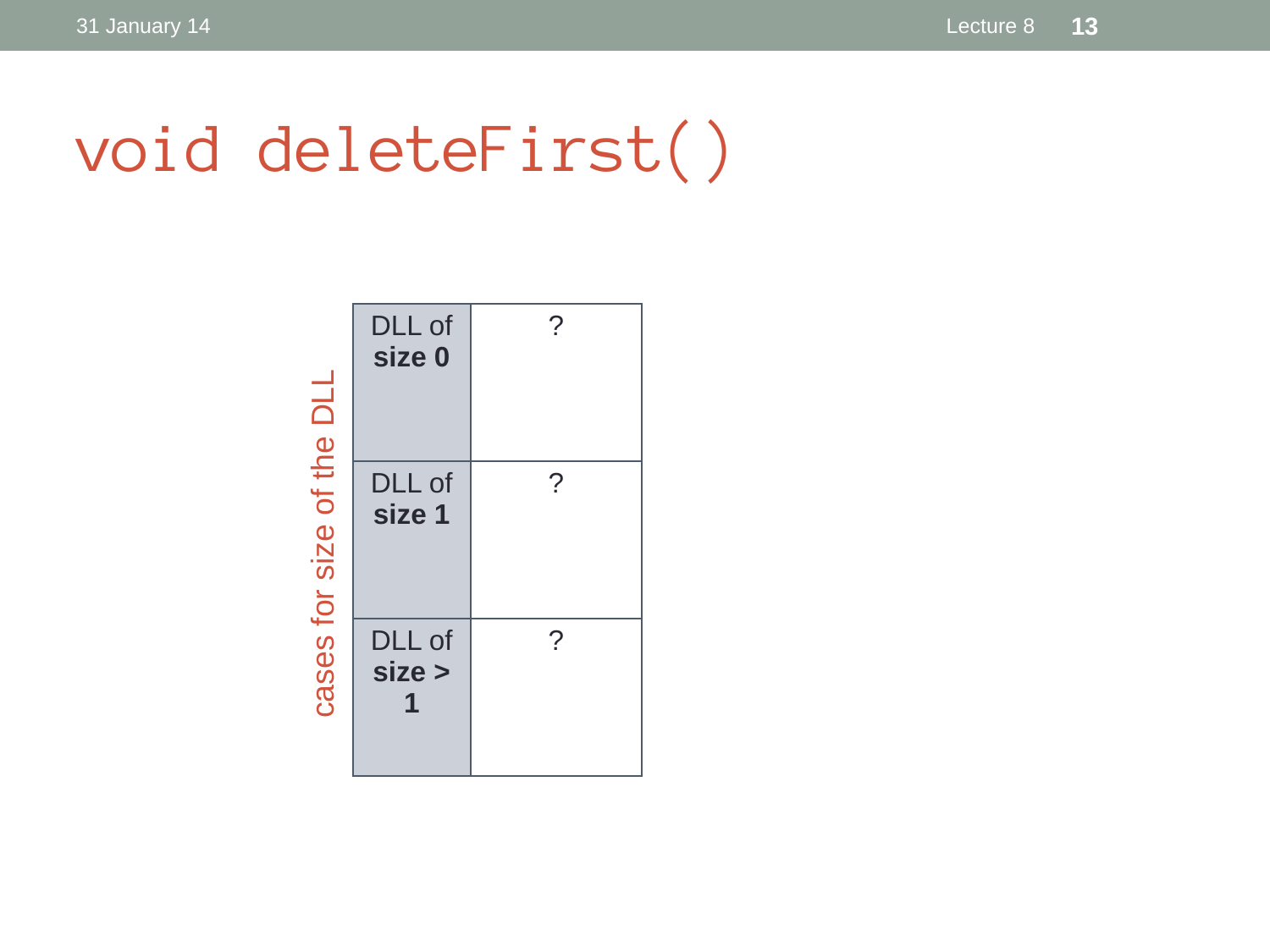

31 January 14
Lecture 8
13
# void deleteFirst()
| DLL of size 0 | ? |
| --- | --- |
| DLL of size 1 | ? |
| DLL of size > 1 | ? |
cases for size of the DLL